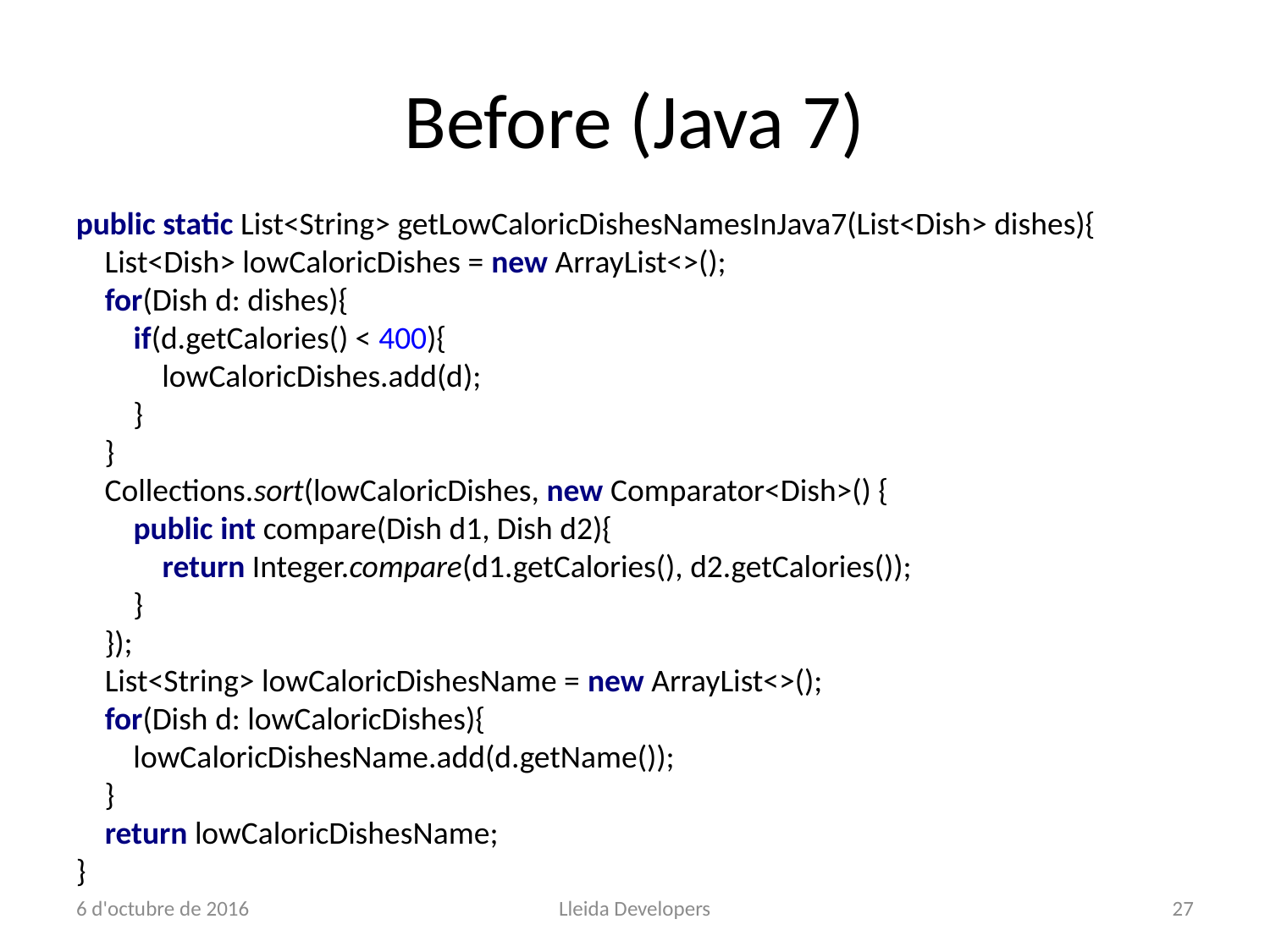

# Before (Java 7)
public static List<String> getLowCaloricDishesNamesInJava7(List<Dish> dishes){
    List<Dish> lowCaloricDishes = new ArrayList<>();
    for(Dish d: dishes){
        if(d.getCalories() < 400){
            lowCaloricDishes.add(d);
        }
    }
    Collections.sort(lowCaloricDishes, new Comparator<Dish>() {
        public int compare(Dish d1, Dish d2){
            return Integer.compare(d1.getCalories(), d2.getCalories());
        }
    });
    List<String> lowCaloricDishesName = new ArrayList<>();
    for(Dish d: lowCaloricDishes){
        lowCaloricDishesName.add(d.getName());
    }
    return lowCaloricDishesName;
}
6 d'octubre de 2016
Lleida Developers
27